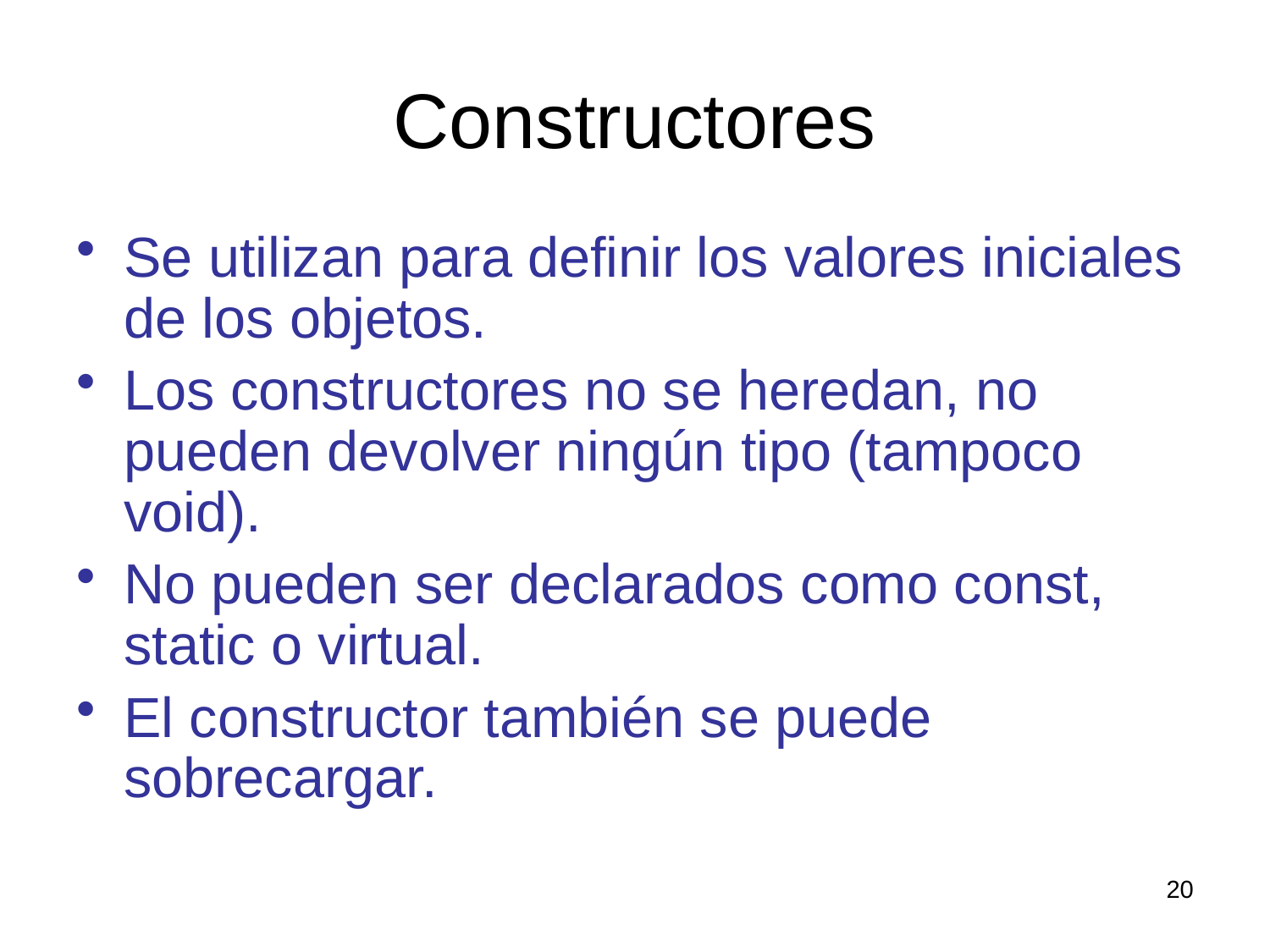

# Constructores
Se utilizan para definir los valores iniciales de los objetos.
Los constructores no se heredan, no pueden devolver ningún tipo (tampoco void).
No pueden ser declarados como const, static o virtual.
El constructor también se puede sobrecargar.
20